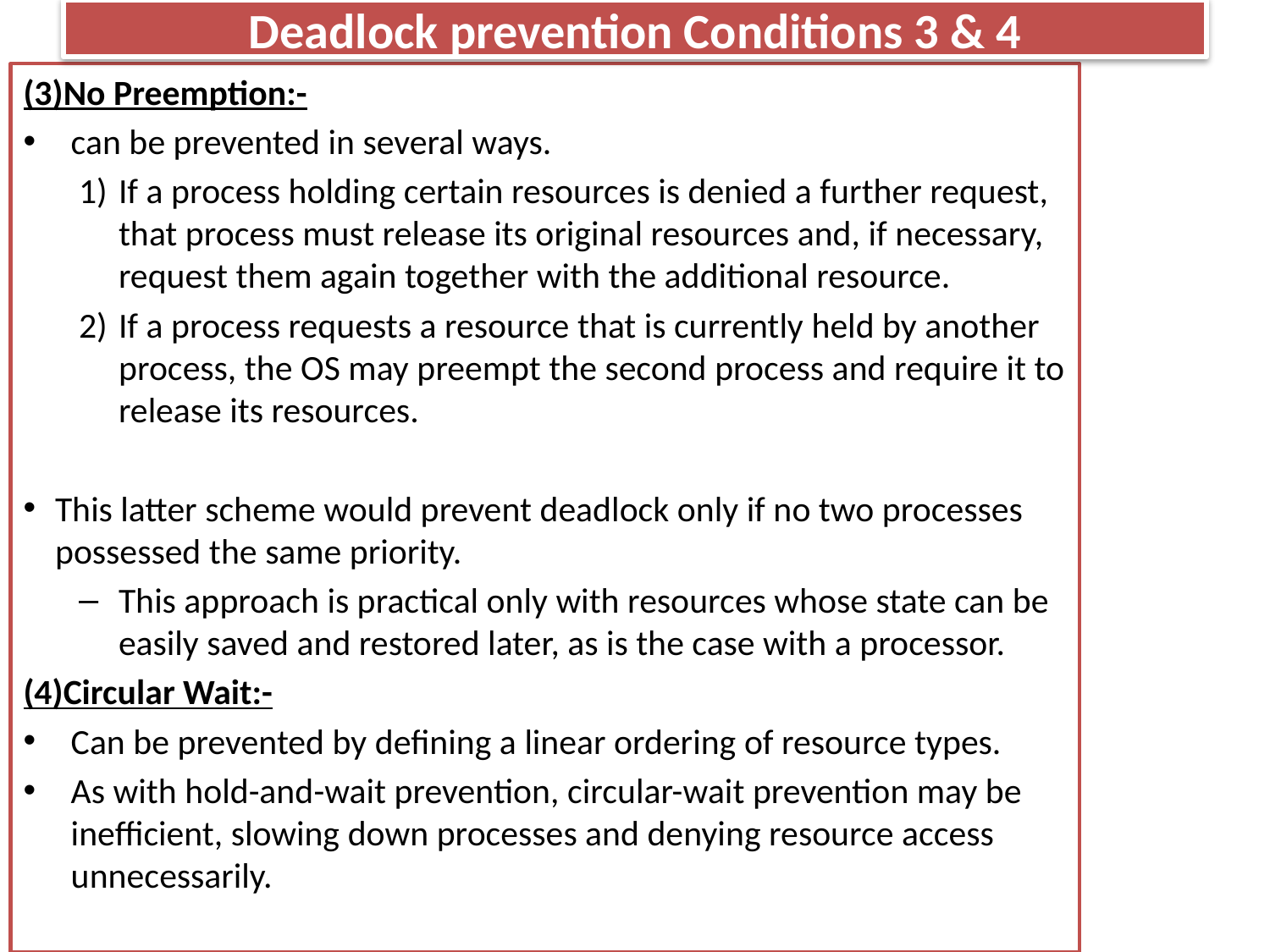

Deadlock prevention Conditions 3 & 4
(3)No Preemption:-
can be prevented in several ways.
If a process holding certain resources is denied a further request, that process must release its original resources and, if necessary, request them again together with the additional resource.
If a process requests a resource that is currently held by another process, the OS may preempt the second process and require it to release its resources.

This latter scheme would prevent deadlock only if no two processes possessed the same priority.
This approach is practical only with resources whose state can be easily saved and restored later, as is the case with a processor.
(4)Circular Wait:-
Can be prevented by defining a linear ordering of resource types.
As with hold-and-wait prevention, circular-wait prevention may be inefficient, slowing down processes and denying resource access unnecessarily.